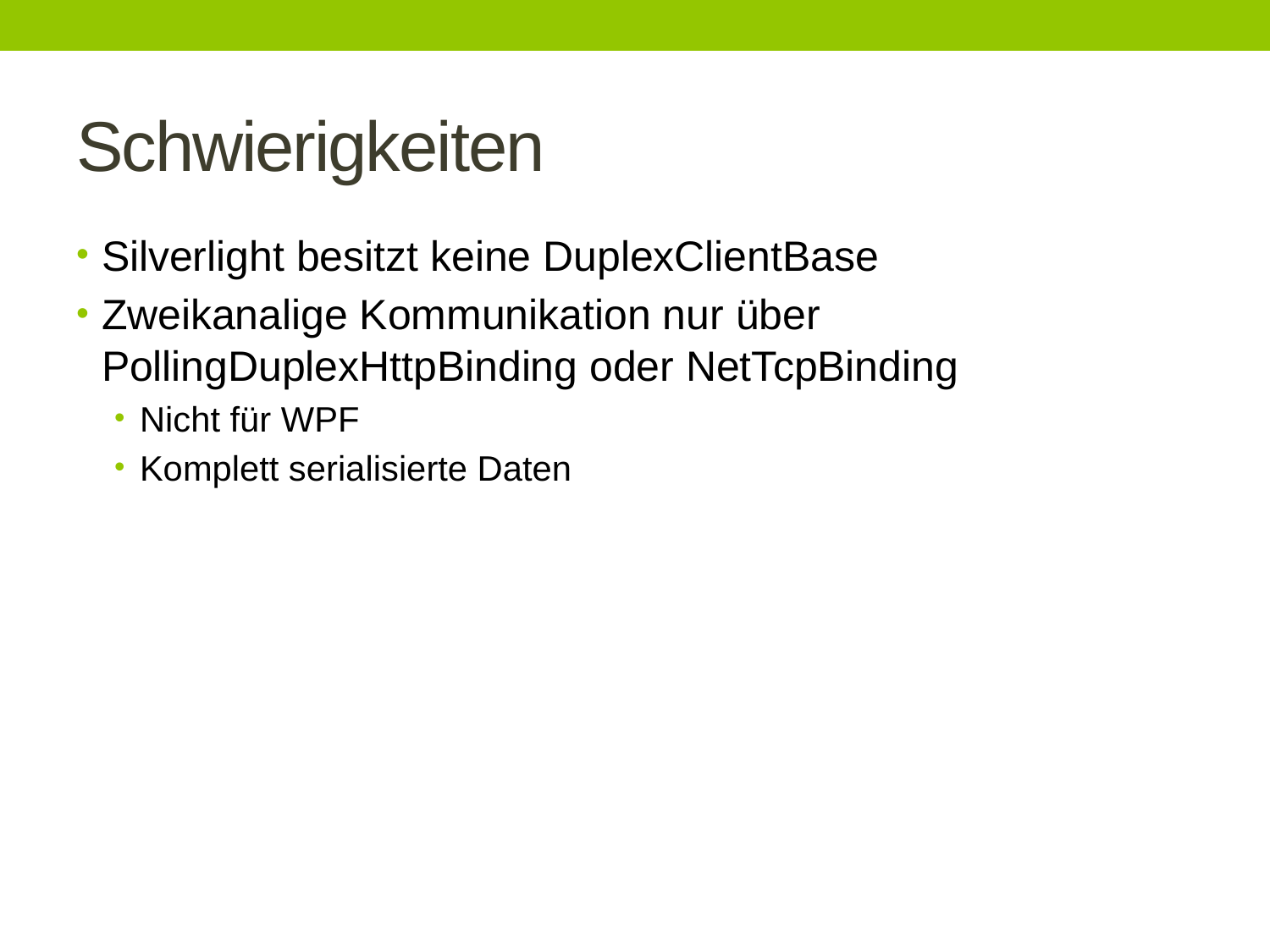

# Schwierigkeiten
Silverlight besitzt keine DuplexClientBase
Zweikanalige Kommunikation nur über PollingDuplexHttpBinding oder NetTcpBinding
Nicht für WPF
Komplett serialisierte Daten